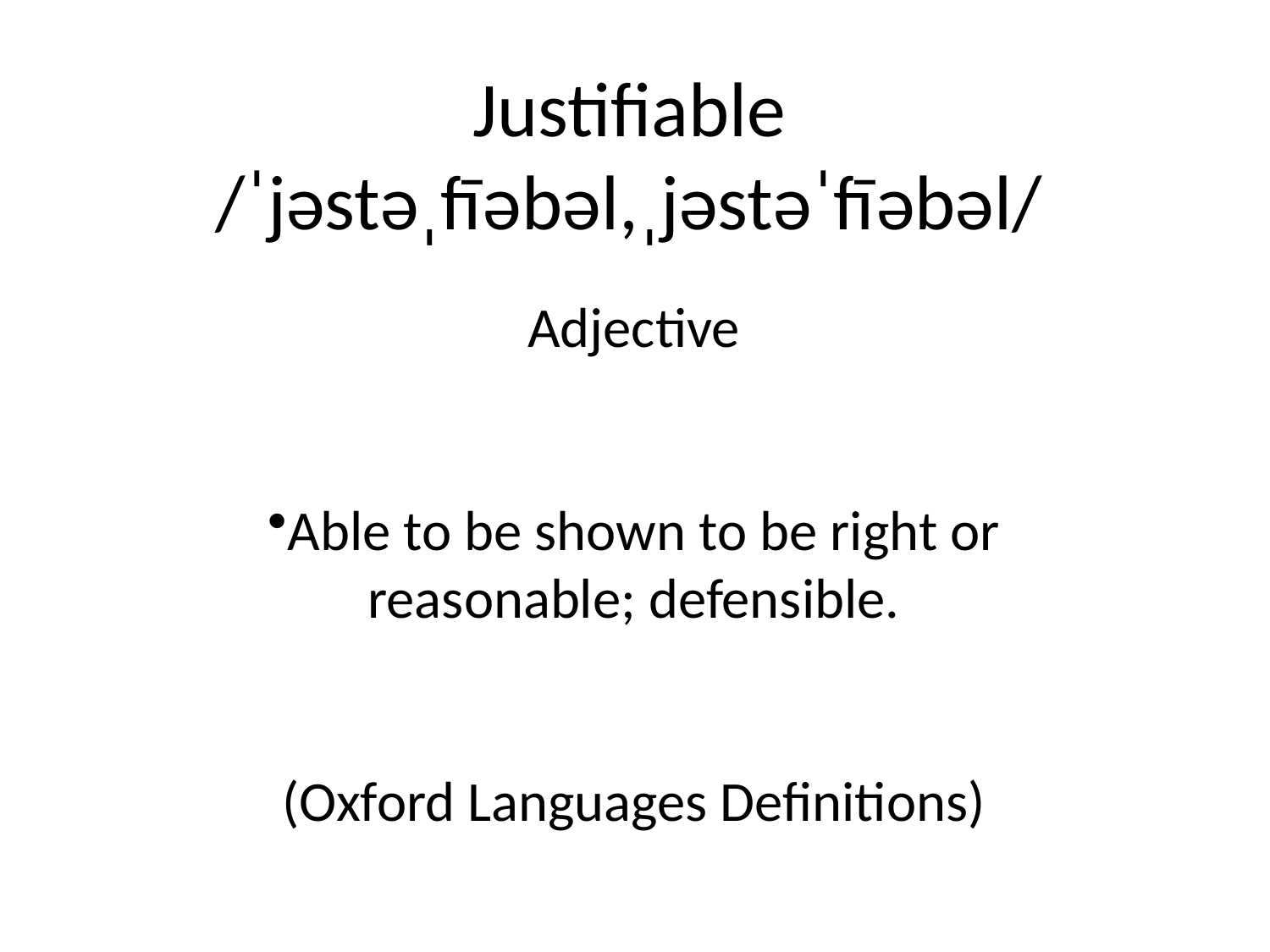

# Justifiable
/ˈjəstəˌfīəbəl,ˌjəstəˈfīəbəl/
Adjective

Able to be shown to be right or reasonable; defensible.

(Oxford Languages Definitions)